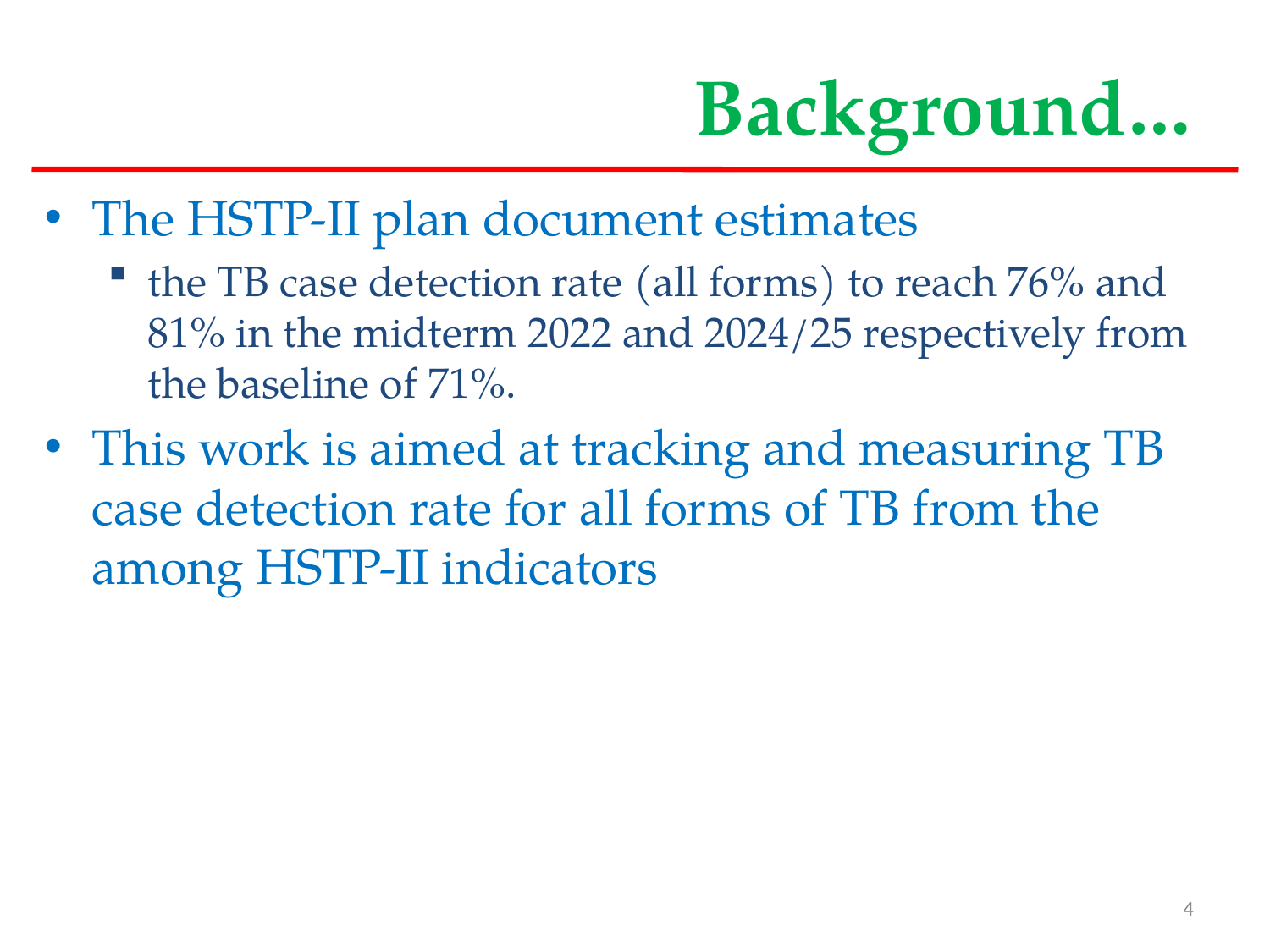

# Background…
The HSTP-II plan document estimates
the TB case detection rate (all forms) to reach 76% and 81% in the midterm 2022 and 2024/25 respectively from the baseline of 71%.
This work is aimed at tracking and measuring TB case detection rate for all forms of TB from the among HSTP-II indicators
4